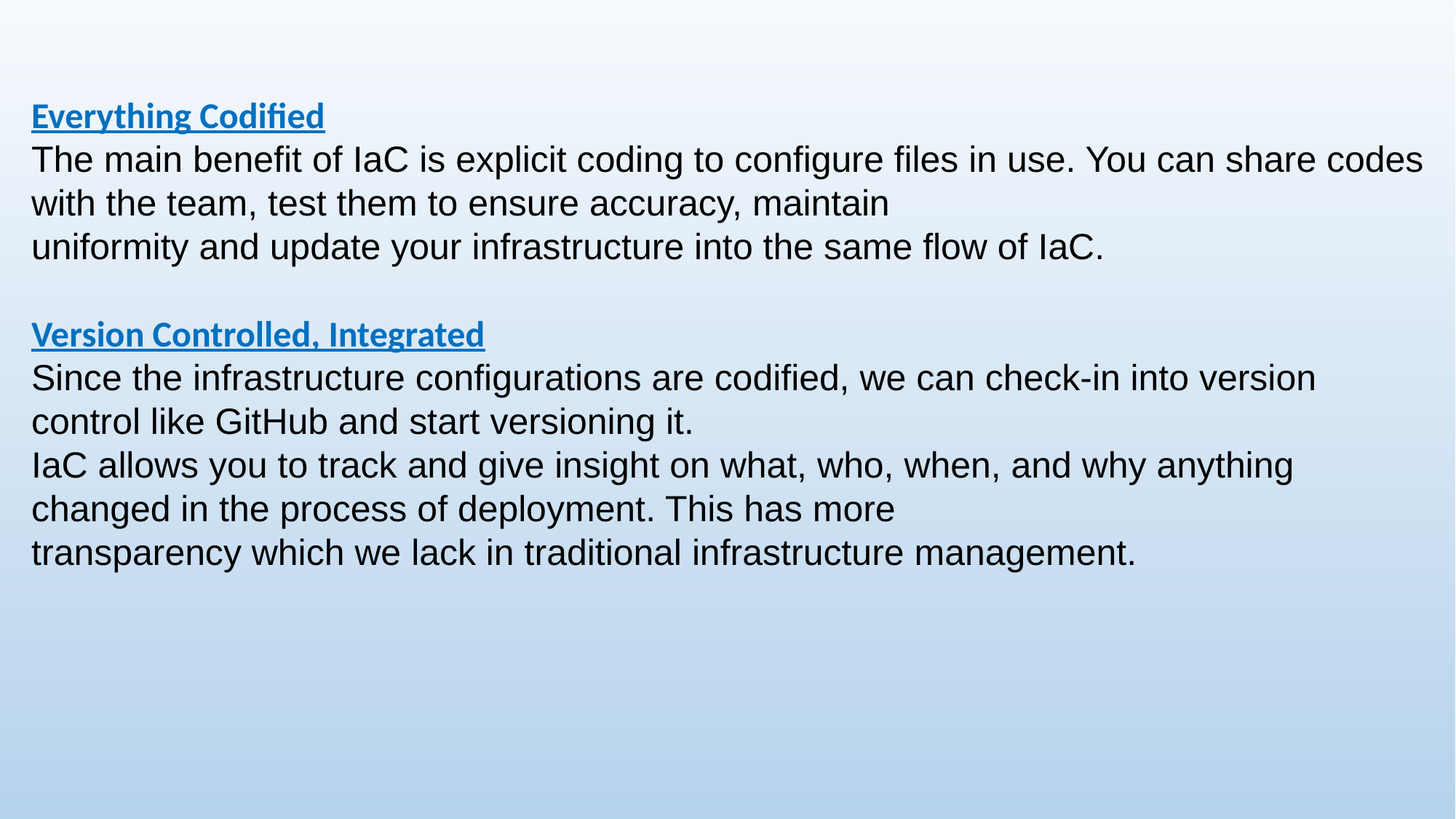

Everything Codified
The main benefit of IaC is explicit coding to configure files in use. You can share codes with the team, test them to ensure accuracy, maintain
uniformity and update your infrastructure into the same flow of IaC.

Version Controlled, Integrated
Since the infrastructure configurations are codified, we can check-in into version control like GitHub and start versioning it.
IaC allows you to track and give insight on what, who, when, and why anything changed in the process of deployment. This has more
transparency which we lack in traditional infrastructure management.